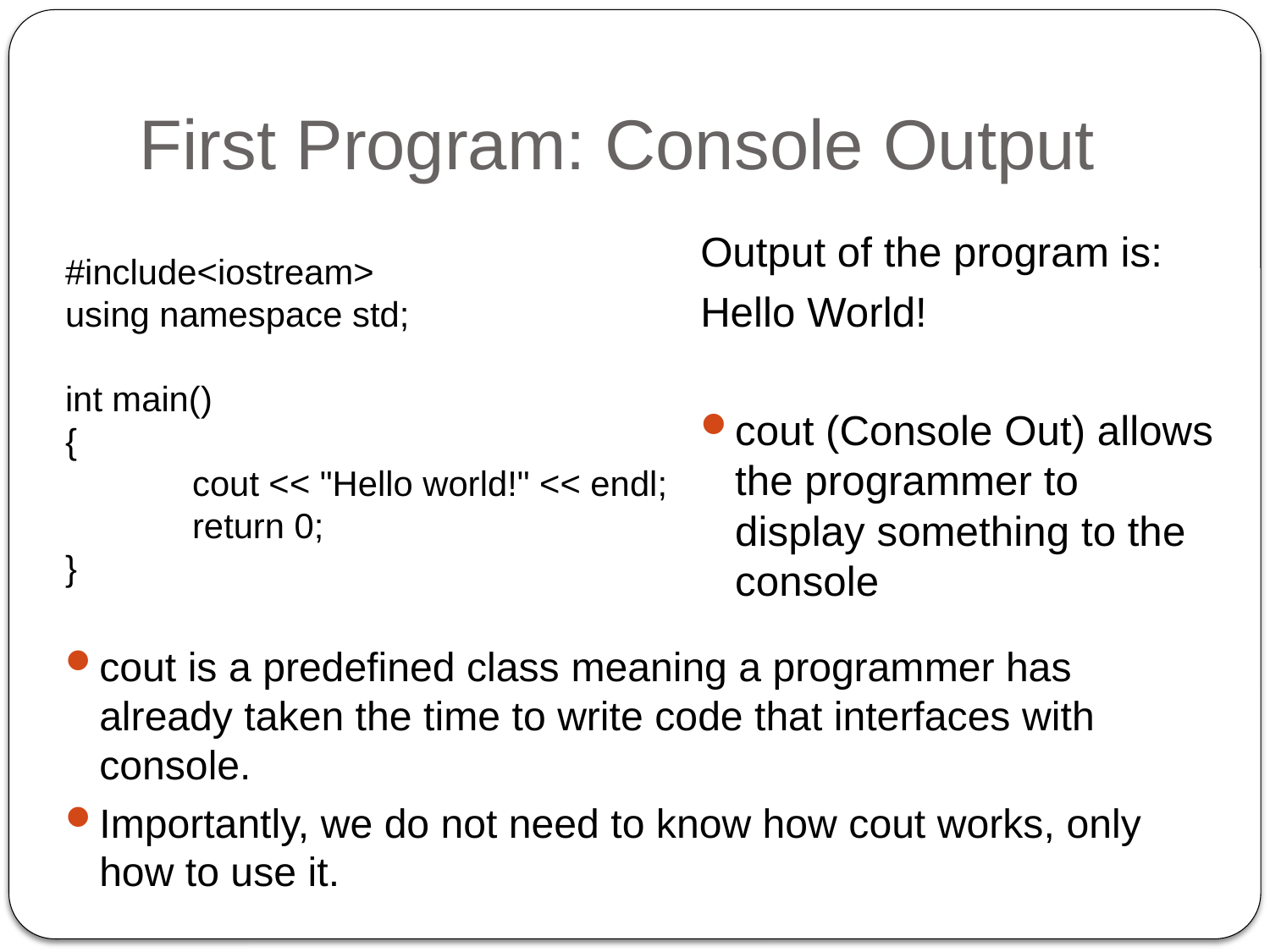

# First Program: Console Output
Output of the program is:
Hello World!

cout (Console Out) allows the programmer to display something to the console

#include<iostream>
using namespace std;

int main()
{
	cout << "Hello world!" << endl;
	return 0;
}
cout is a predefined class meaning a programmer has already taken the time to write code that interfaces with console.
Importantly, we do not need to know how cout works, only how to use it.